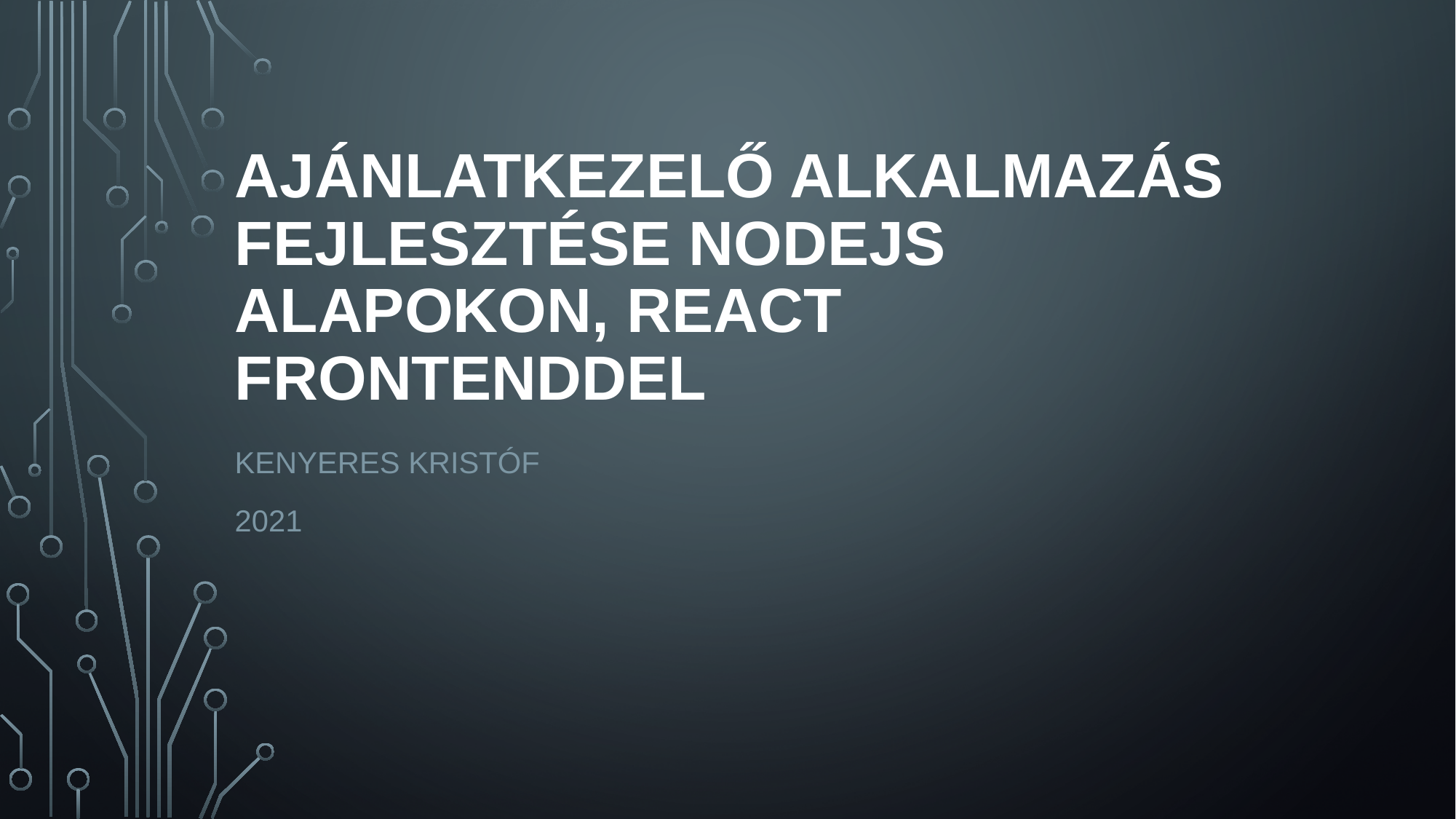

# AJáNLATKEZELő ALKALMAZáS FEJLESZTÉSE NODEJS ALAPOKON, REACT FRONTENDDEL
Kenyeres Kristóf
2021